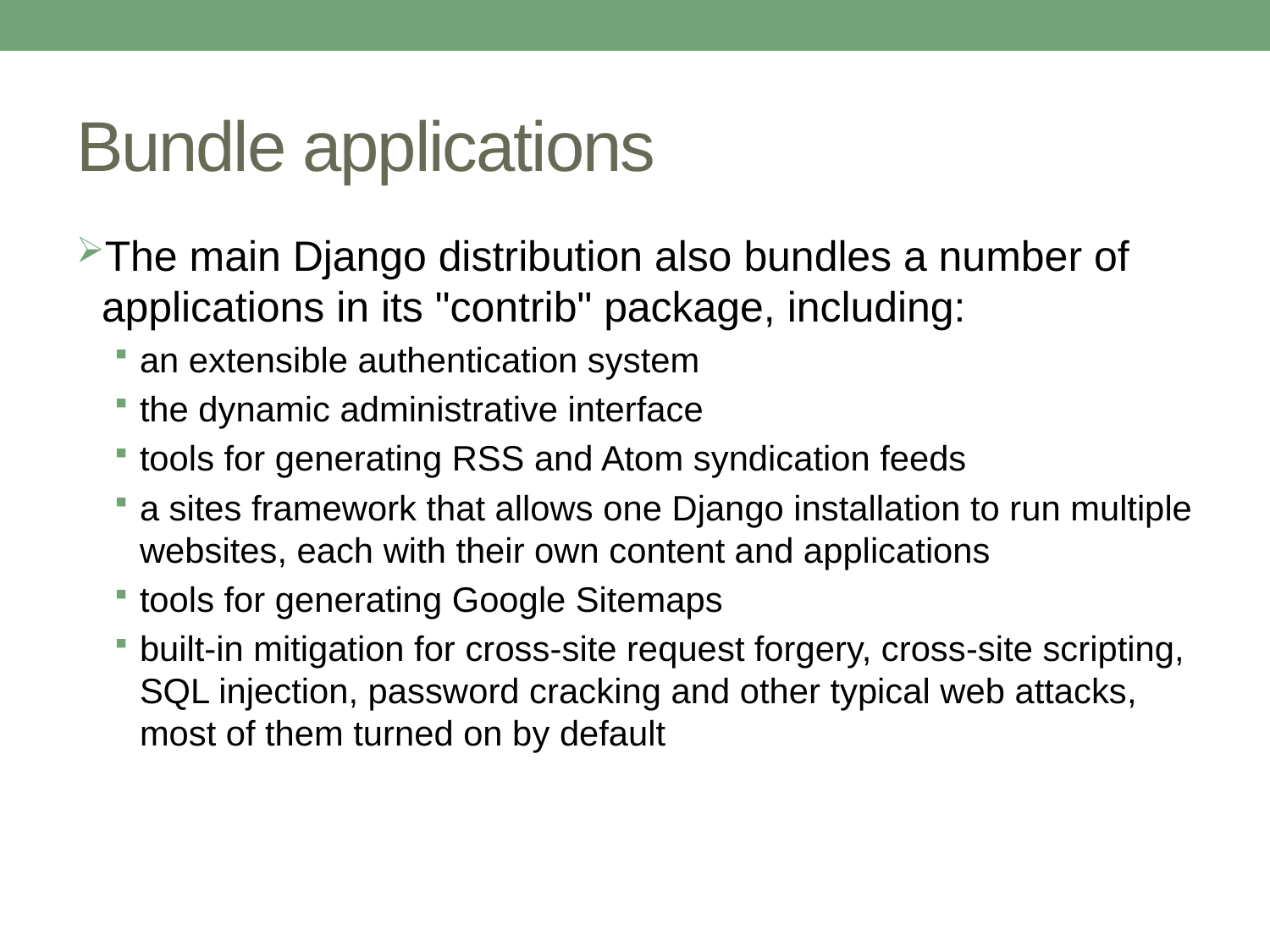

# Bundle applications
The main Django distribution also bundles a number of applications in its "contrib" package, including:
an extensible authentication system
the dynamic administrative interface
tools for generating RSS and Atom syndication feeds
a sites framework that allows one Django installation to run multiple websites, each with their own content and applications
tools for generating Google Sitemaps
built-in mitigation for cross-site request forgery, cross-site scripting, SQL injection, password cracking and other typical web attacks, most of them turned on by default